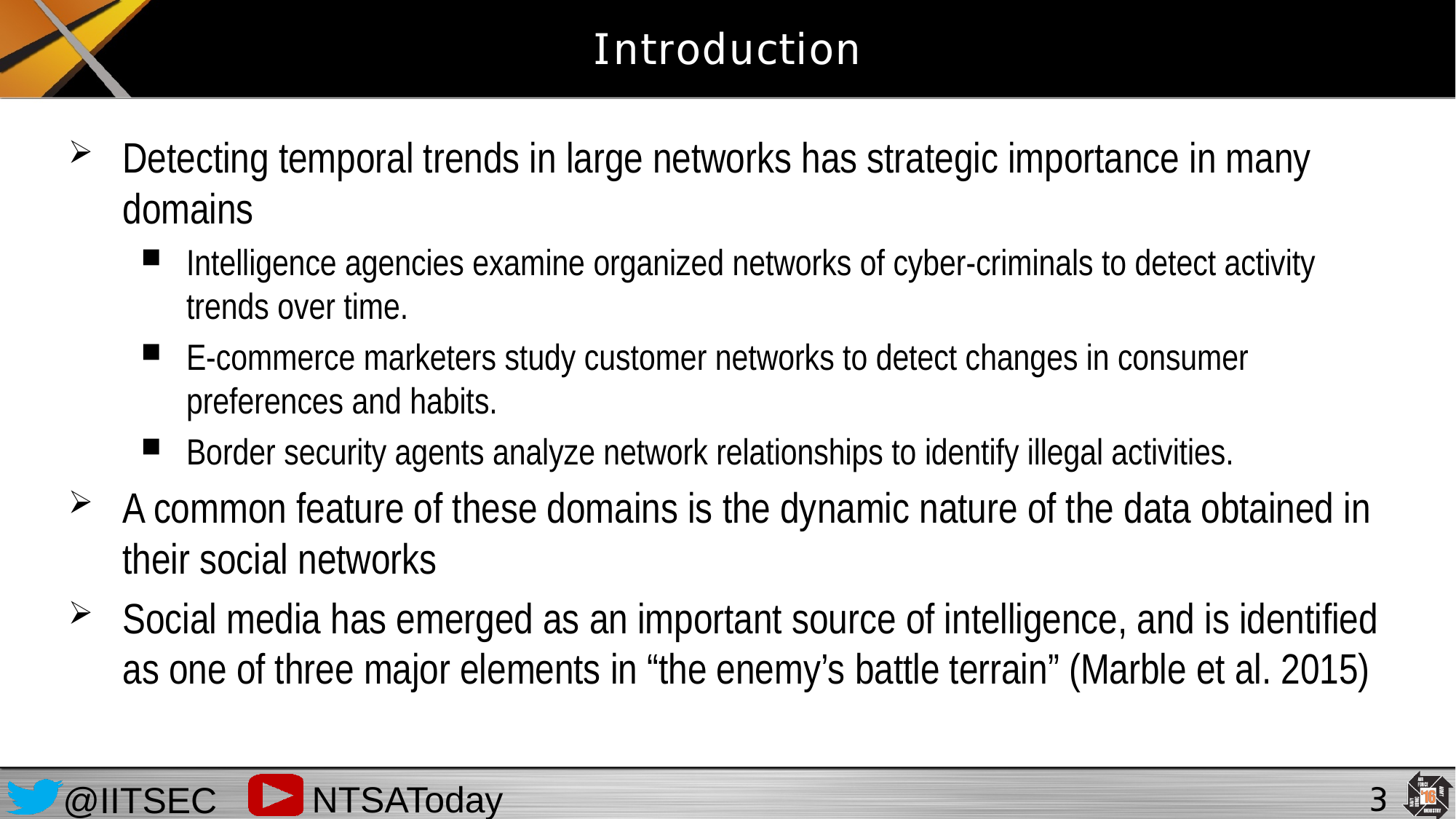

# Introduction
Detecting temporal trends in large networks has strategic importance in many domains
Intelligence agencies examine organized networks of cyber-criminals to detect activity trends over time.
E-commerce marketers study customer networks to detect changes in consumer preferences and habits.
Border security agents analyze network relationships to identify illegal activities.
A common feature of these domains is the dynamic nature of the data obtained in their social networks
Social media has emerged as an important source of intelligence, and is identified as one of three major elements in “the enemy’s battle terrain” (Marble et al. 2015)

3